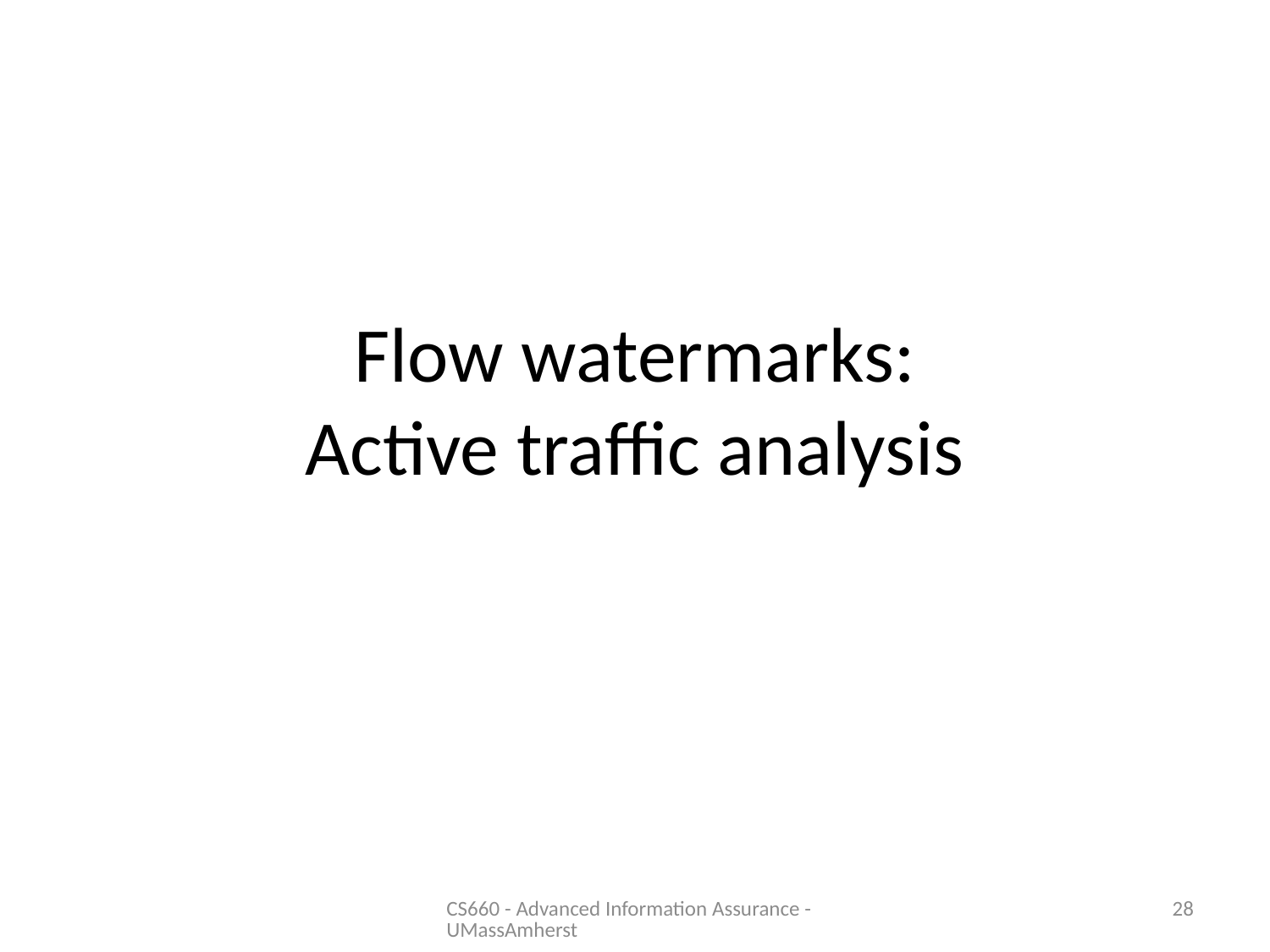

# Flow watermarks: Active traffic analysis

CS660 - Advanced Information Assurance - UMassAmherst
28